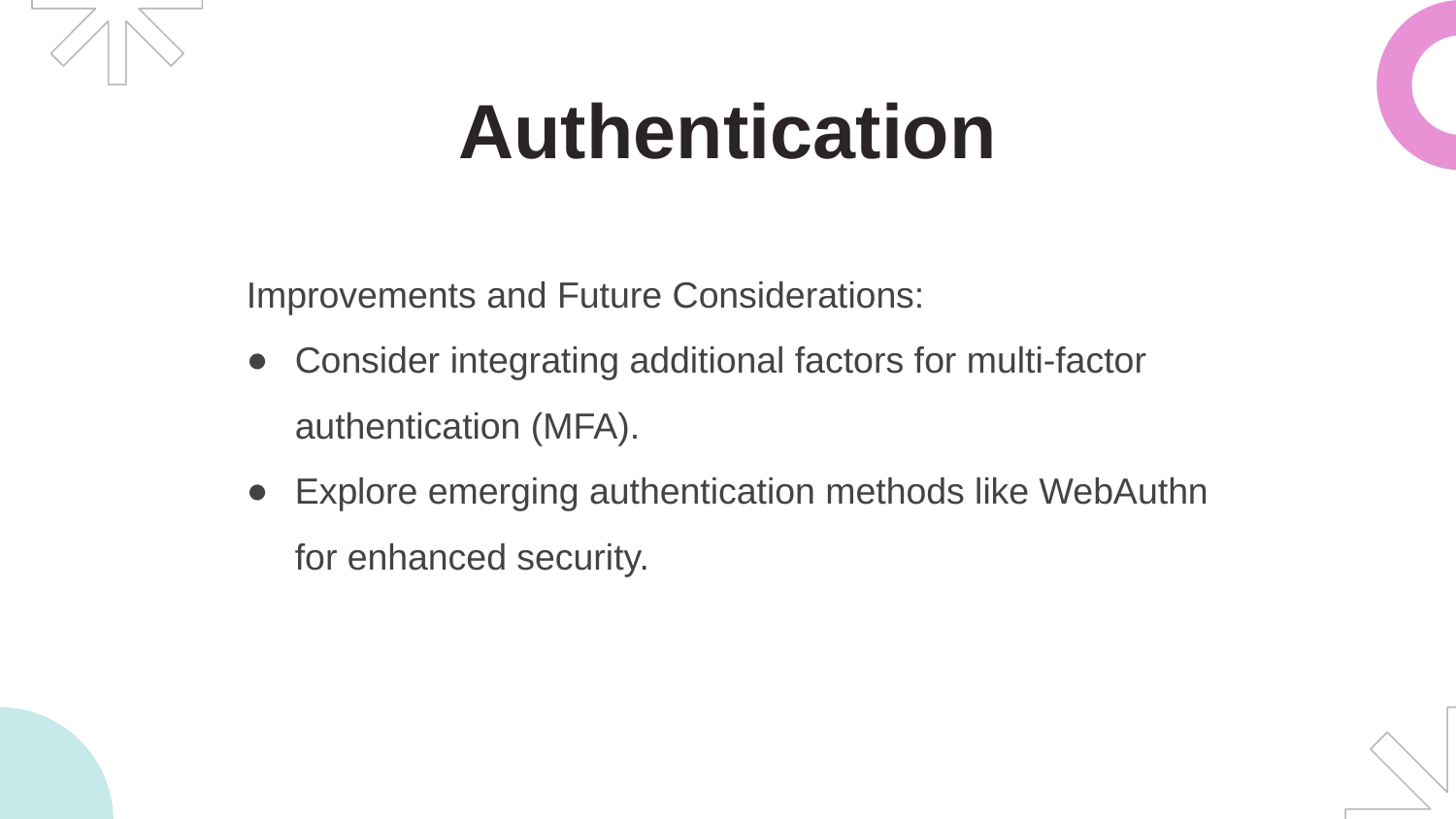

# Authentication
Improvements and Future Considerations:
Consider integrating additional factors for multi-factor authentication (MFA).
Explore emerging authentication methods like WebAuthn for enhanced security.